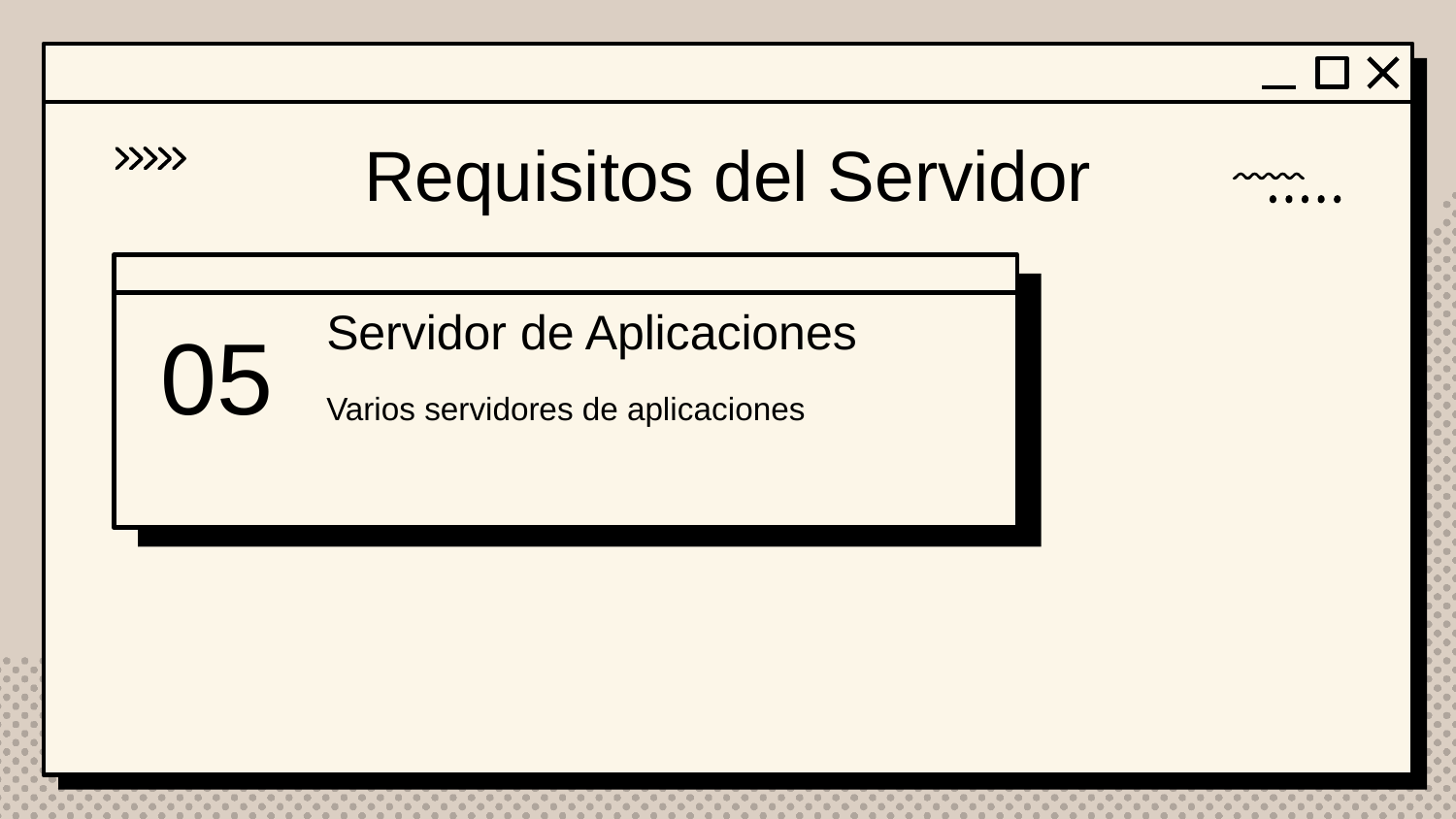

Requisitos del Servidor

# 05
Servidor de Aplicaciones
Varios servidores de aplicaciones